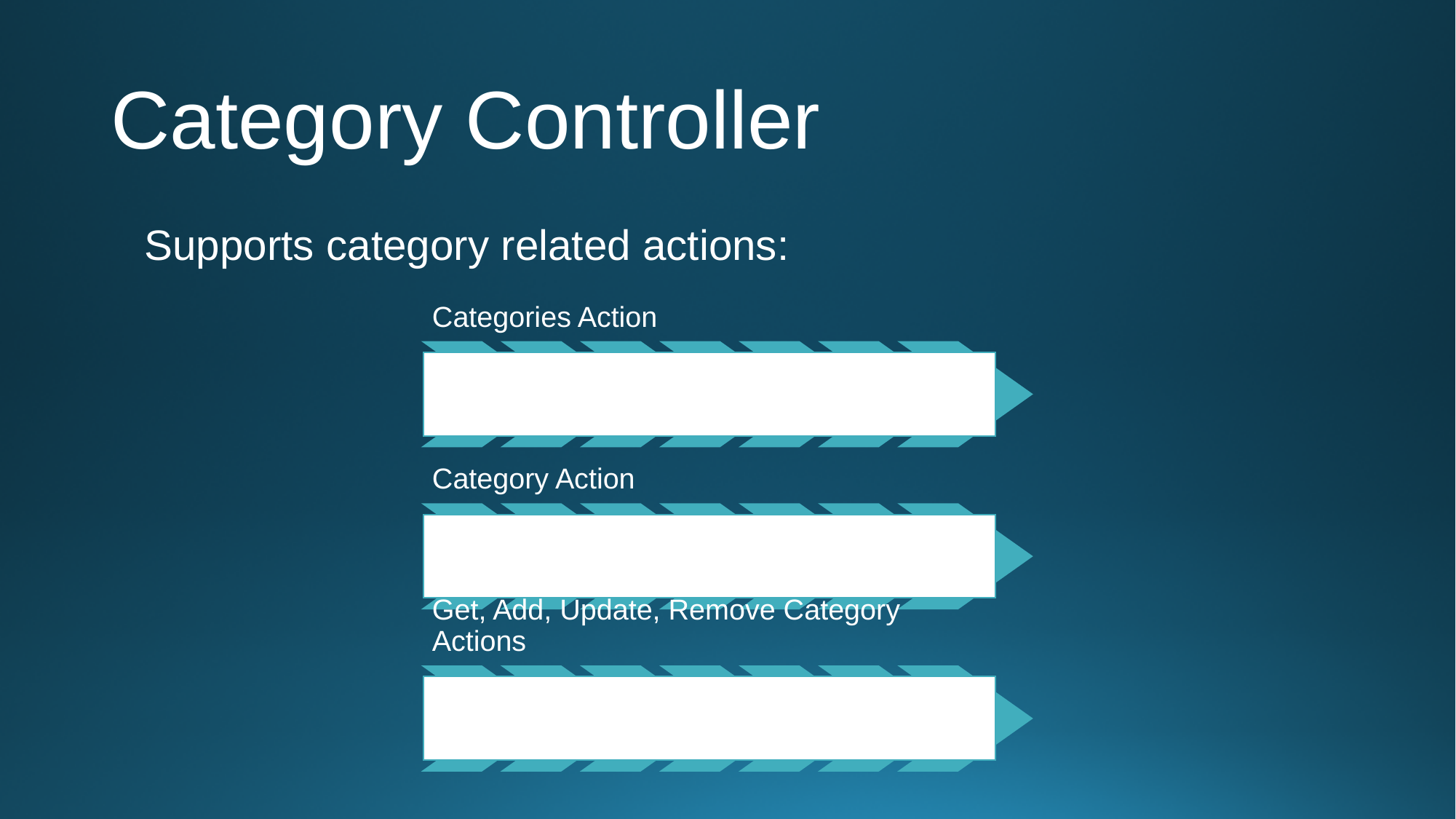

# Category Controller
Supports category related actions:

Categories Action
gets all existing categories
Category Action
gets a specified category
Get, Add, Update, Remove Category Actions
gets an existing category, adds a new category, updates an existing category, removes an existing category